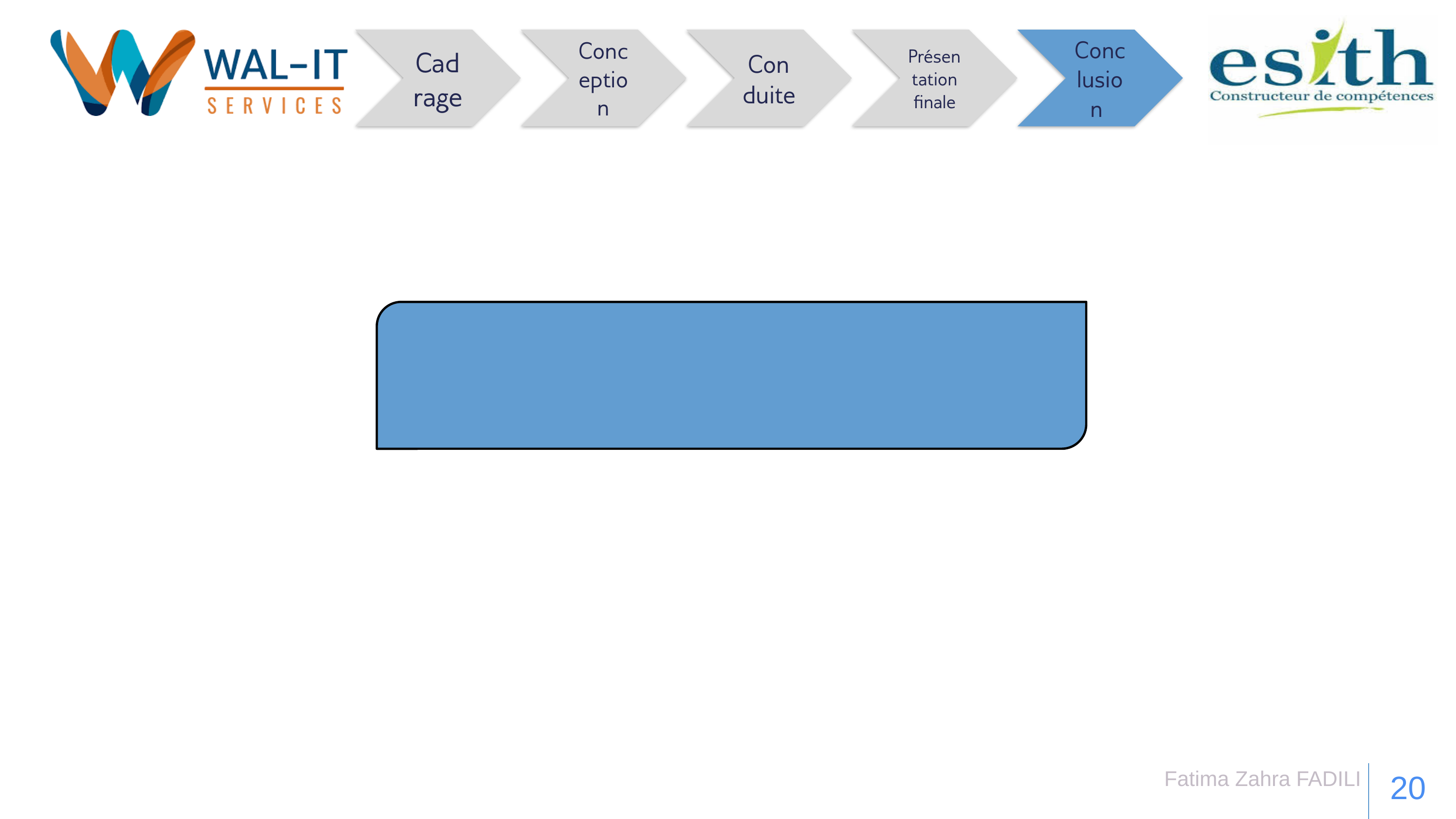

Cadrage
Présentation finale
Conclusion
Conception
Conduite

CONCLUSION
Fatima Zahra FADILI
20